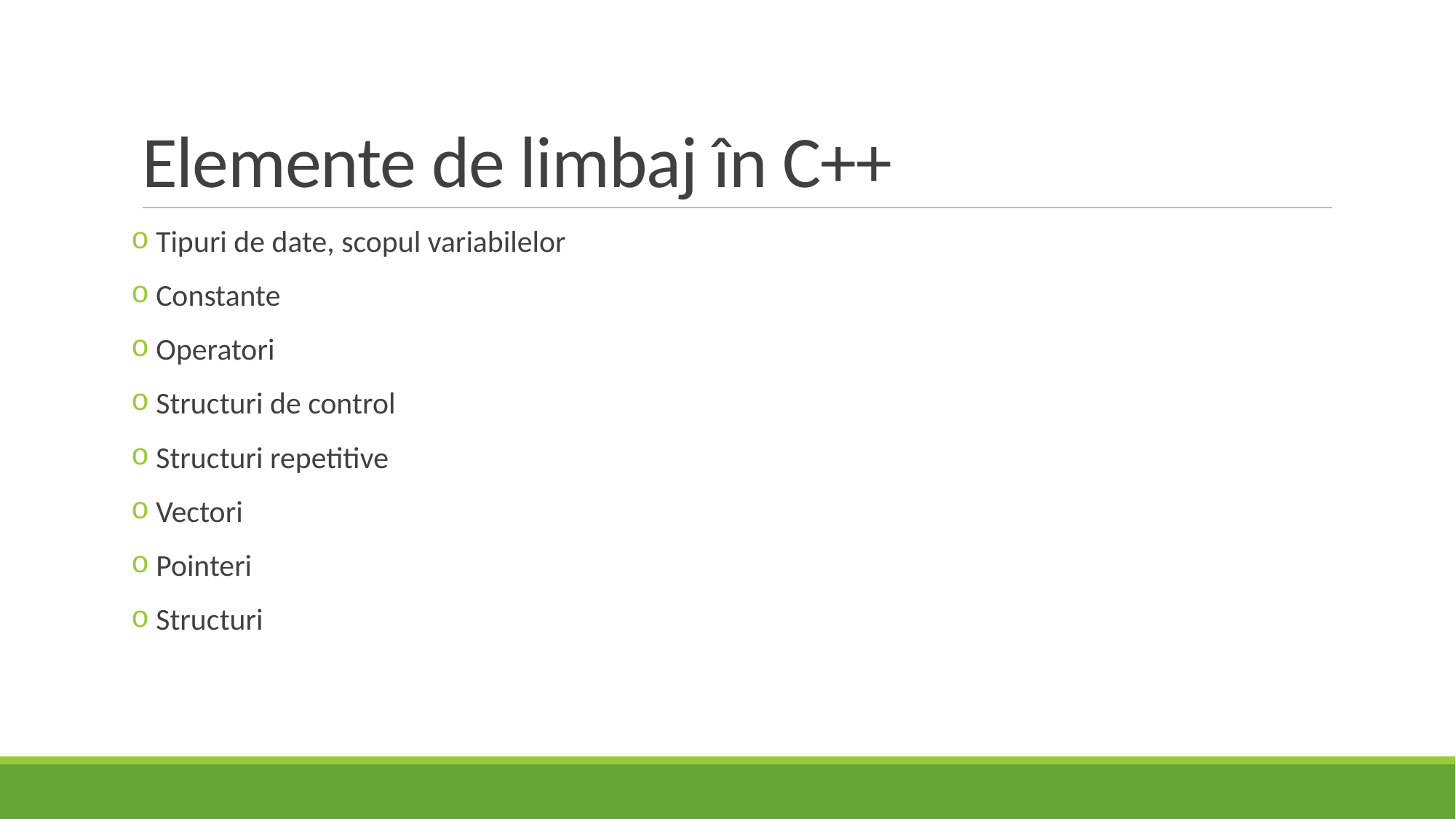

# Elemente de limbaj în C++
 Tipuri de date, scopul variabilelor
 Constante
 Operatori
 Structuri de control
 Structuri repetitive
 Vectori
 Pointeri
 Structuri